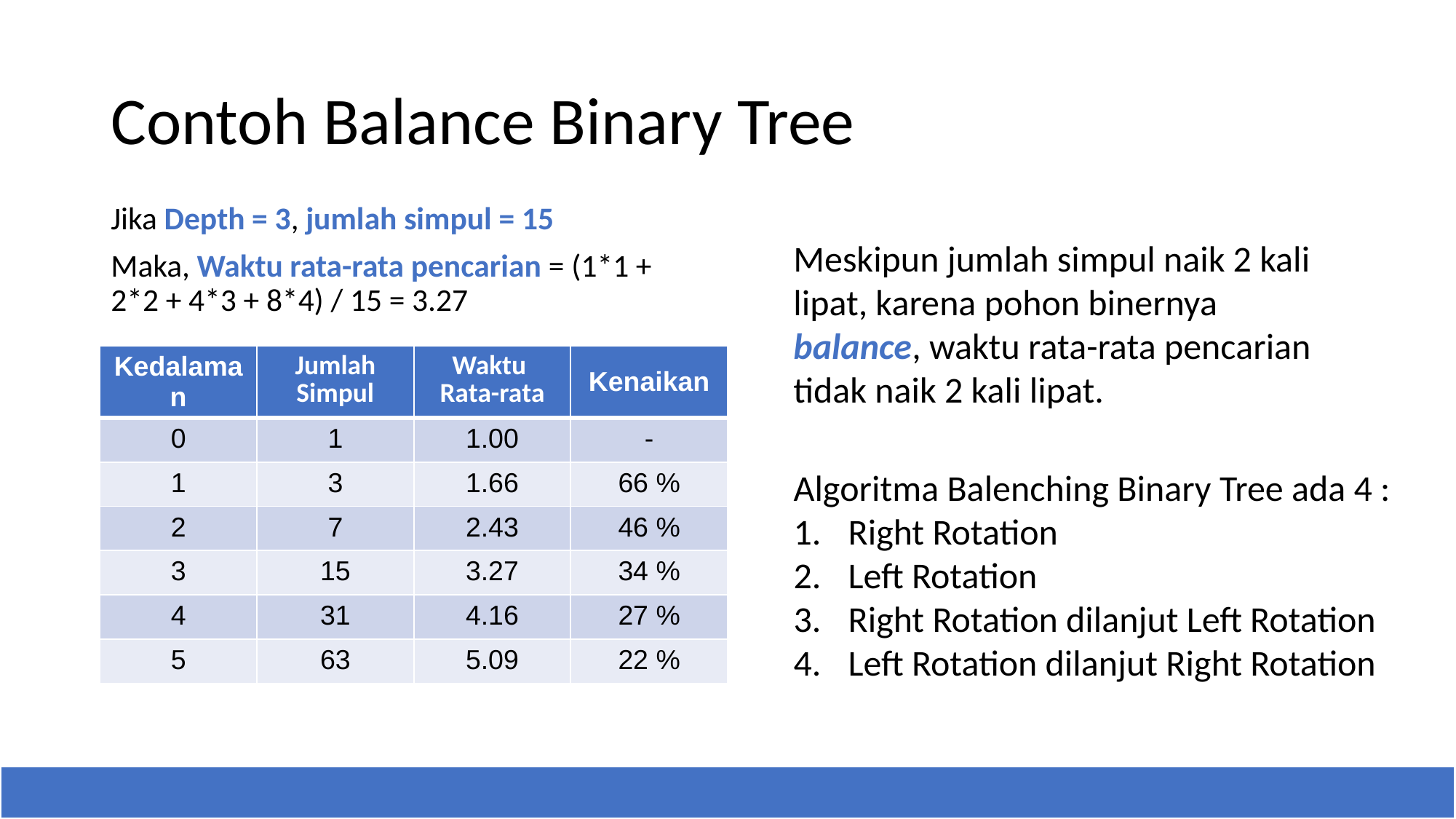

# Contoh Balance Binary Tree
Jika Depth = 3, jumlah simpul = 15
Maka, Waktu rata-rata pencarian = (1*1 + 2*2 + 4*3 + 8*4) / 15 = 3.27
Meskipun jumlah simpul naik 2 kali lipat, karena pohon binernya balance, waktu rata-rata pencarian tidak naik 2 kali lipat.
| Kedalaman | Jumlah Simpul | Waktu Rata-rata | Kenaikan |
| --- | --- | --- | --- |
| 0 | 1 | 1.00 | - |
| 1 | 3 | 1.66 | 66 % |
| 2 | 7 | 2.43 | 46 % |
| 3 | 15 | 3.27 | 34 % |
| 4 | 31 | 4.16 | 27 % |
| 5 | 63 | 5.09 | 22 % |
Algoritma Balenching Binary Tree ada 4 :
Right Rotation
Left Rotation
Right Rotation dilanjut Left Rotation
Left Rotation dilanjut Right Rotation